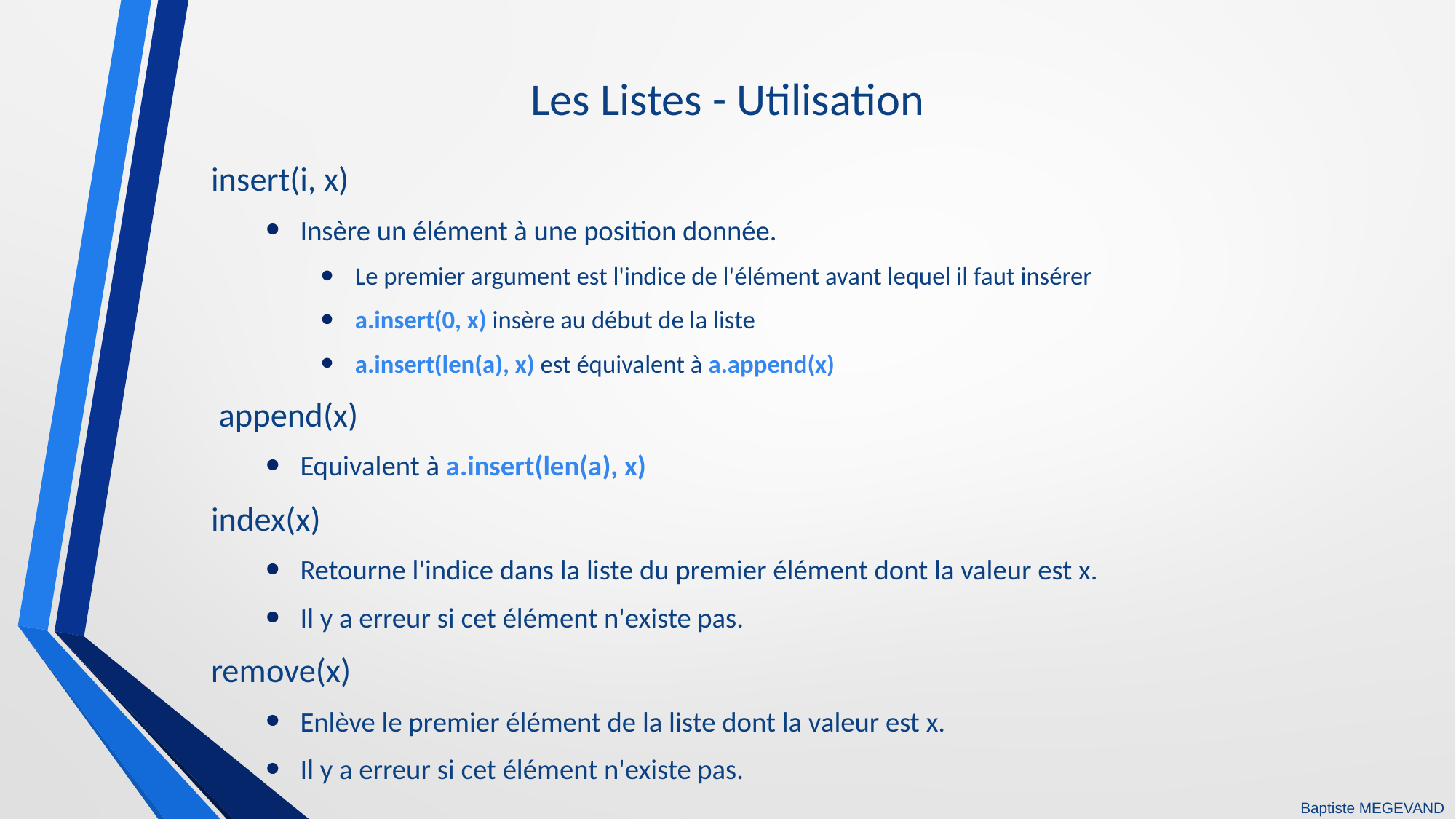

# Les Listes - Utilisation
insert(i, x)
Insère un élément à une position donnée.
Le premier argument est l'indice de l'élément avant lequel il faut insérer
a.insert(0, x) insère au début de la liste
a.insert(len(a), x) est équivalent à a.append(x)
 append(x)
Equivalent à a.insert(len(a), x)
index(x)
Retourne l'indice dans la liste du premier élément dont la valeur est x.
Il y a erreur si cet élément n'existe pas.
remove(x)
Enlève le premier élément de la liste dont la valeur est x.
Il y a erreur si cet élément n'existe pas.